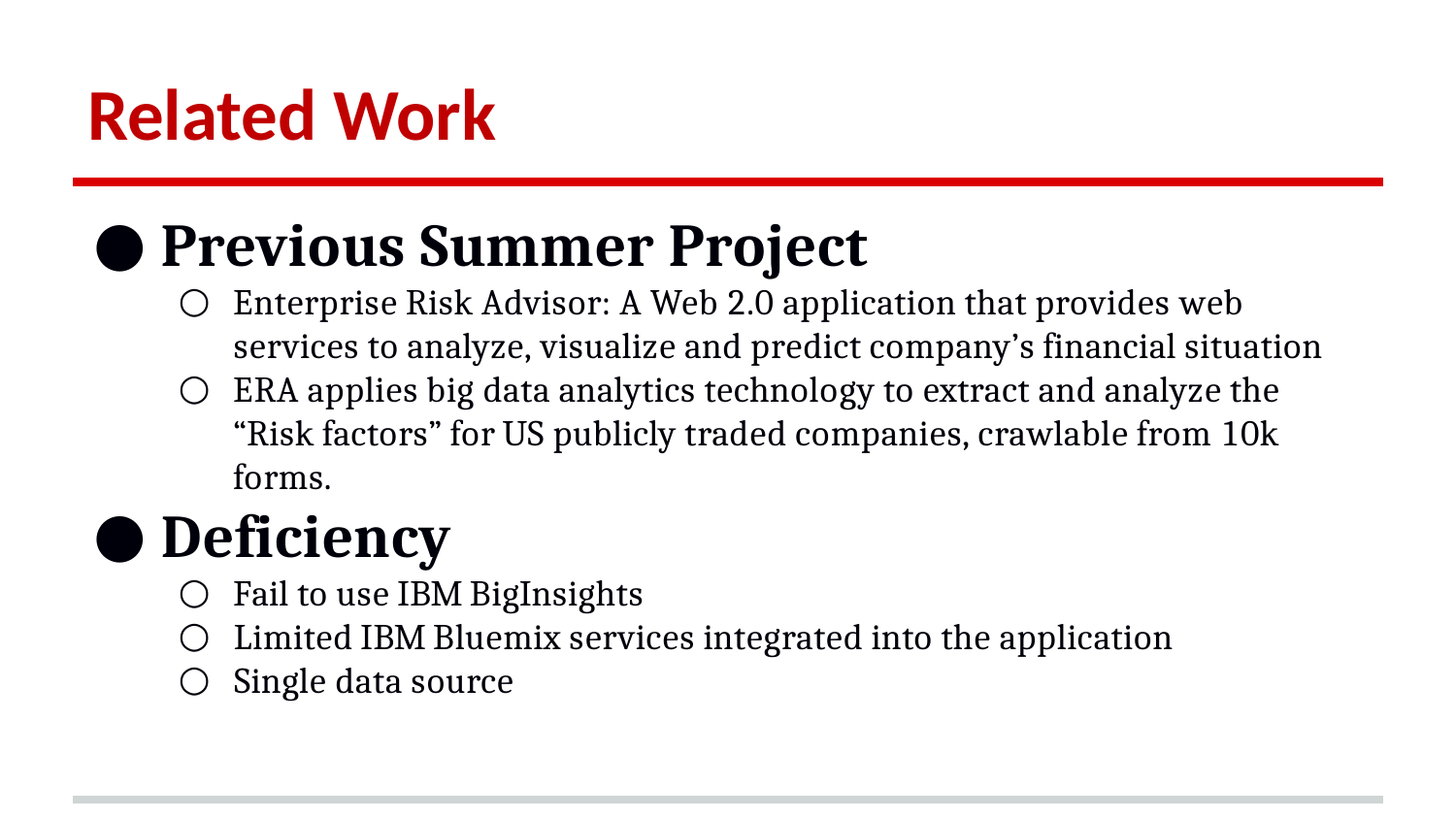

# Related Work
Previous Summer Project
Enterprise Risk Advisor: A Web 2.0 application that provides web services to analyze, visualize and predict company’s financial situation
ERA applies big data analytics technology to extract and analyze the “Risk factors” for US publicly traded companies, crawlable from 10k forms.
Deficiency
Fail to use IBM BigInsights
Limited IBM Bluemix services integrated into the application
Single data source